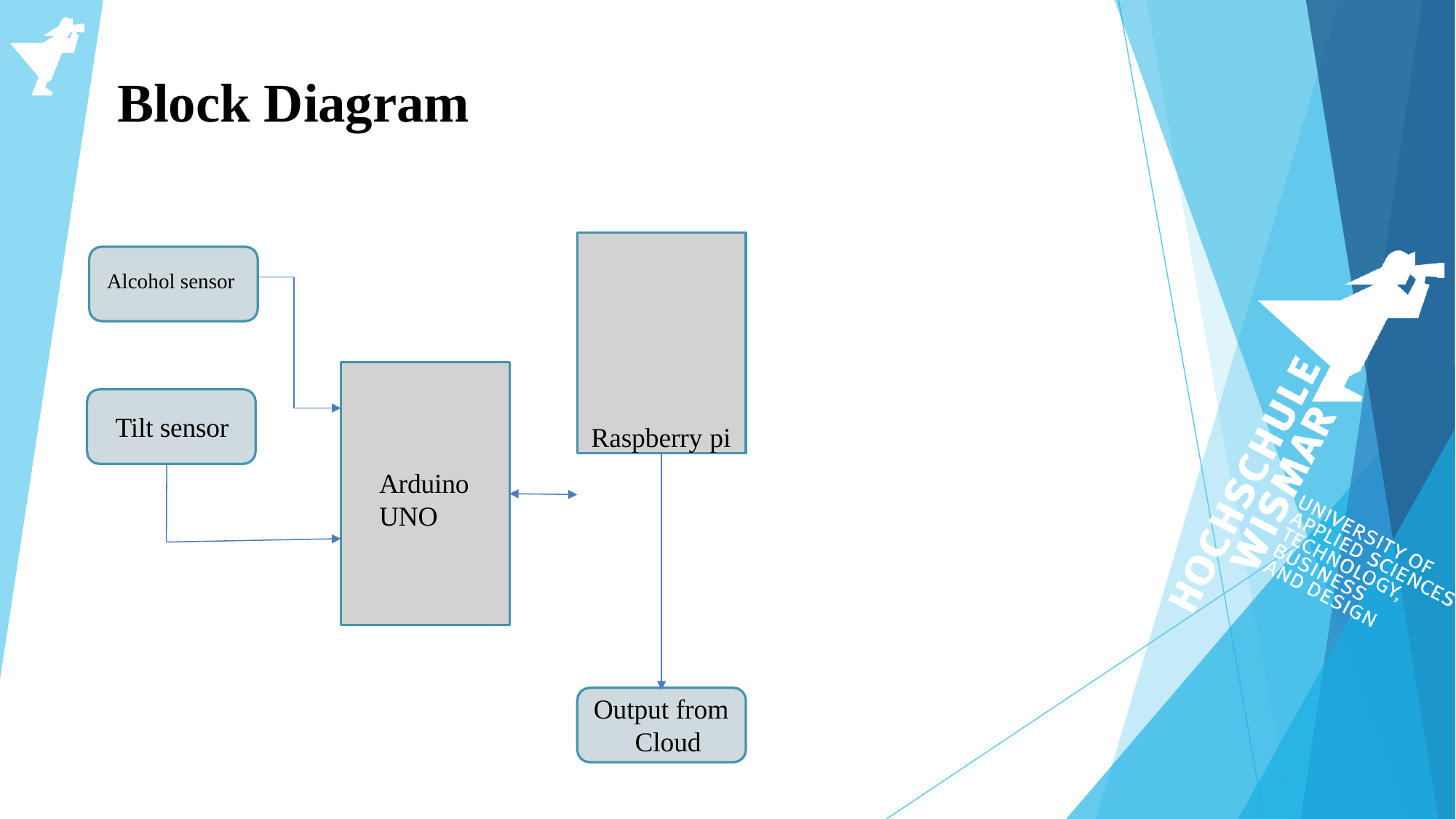

# Block Diagram

Raspberry pi

Alcohol sensor

Tilt sensor
Arduino UNO

Output from  Cloud